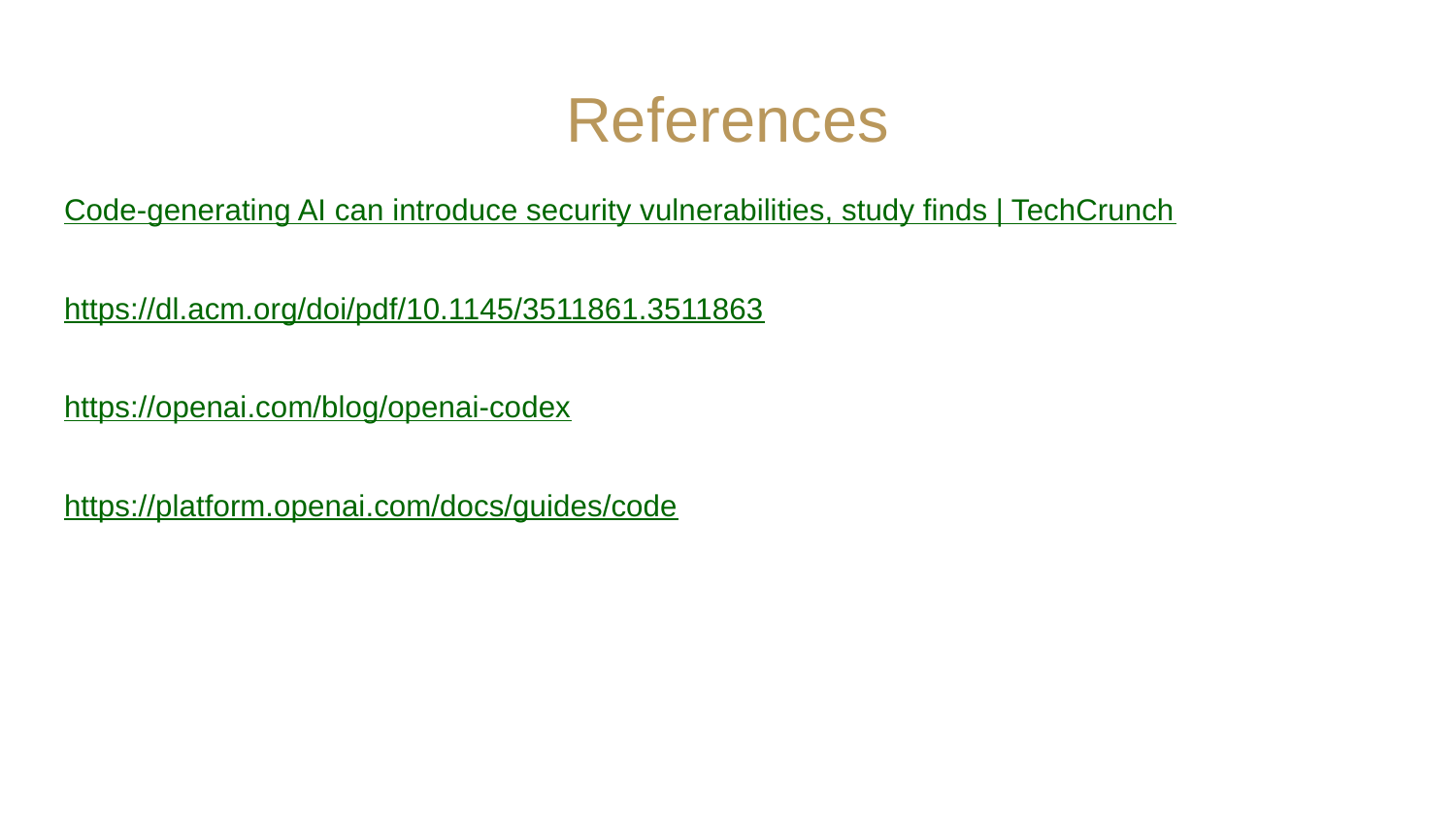

# References
Code-generating AI can introduce security vulnerabilities, study finds | TechCrunch

https://dl.acm.org/doi/pdf/10.1145/3511861.3511863

https://openai.com/blog/openai-codex

https://platform.openai.com/docs/guides/code